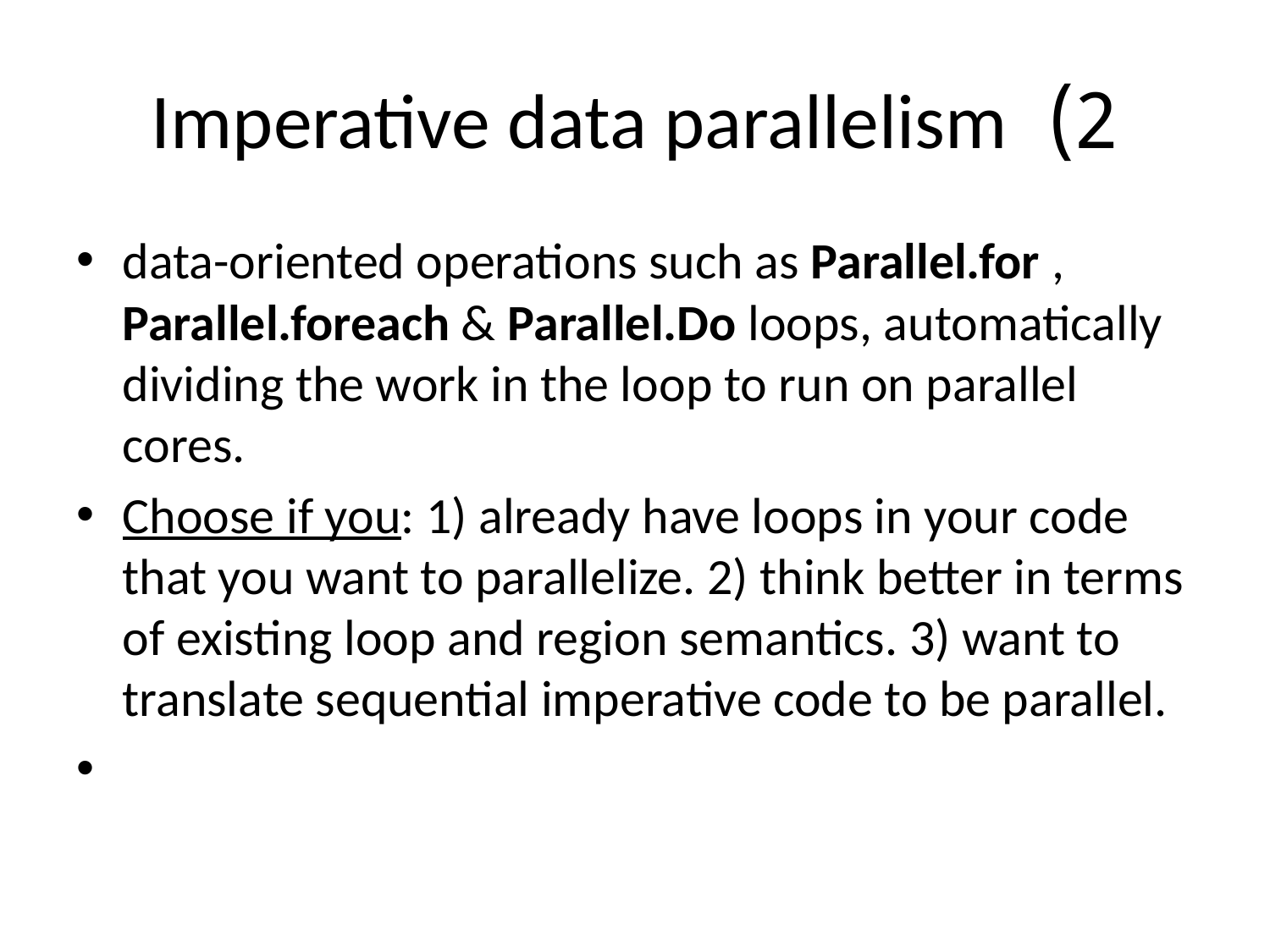

# 2)  Imperative data parallelism
data-oriented operations such as Parallel.for , Parallel.foreach & Parallel.Do loops, automatically dividing the work in the loop to run on parallel cores.
Choose if you: 1) already have loops in your code that you want to parallelize. 2) think better in terms of existing loop and region semantics. 3) want to translate sequential imperative code to be parallel.